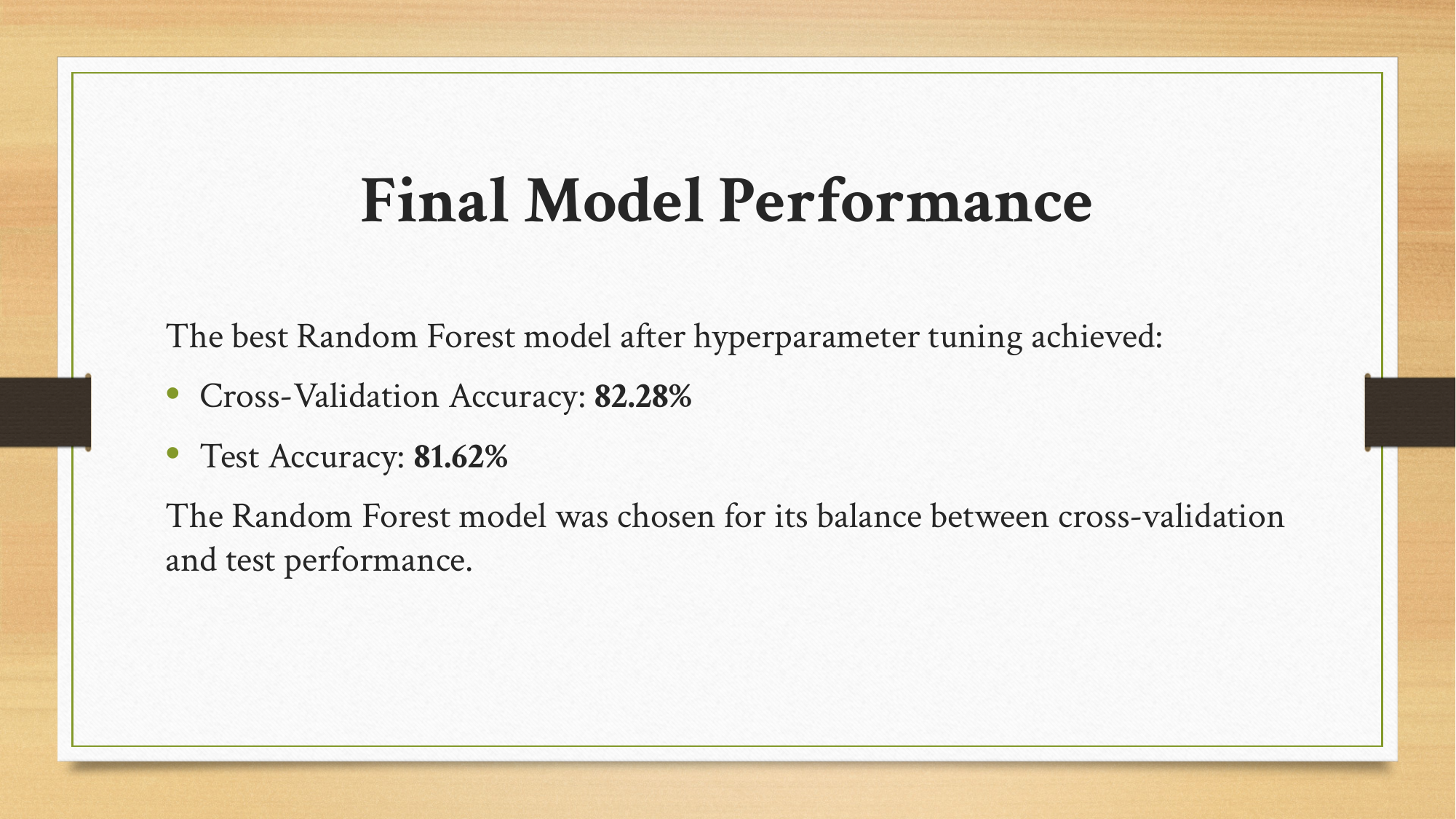

# Final Model Performance
The best Random Forest model after hyperparameter tuning achieved:
Cross-Validation Accuracy: 82.28%
Test Accuracy: 81.62%
The Random Forest model was chosen for its balance between cross-validation and test performance.